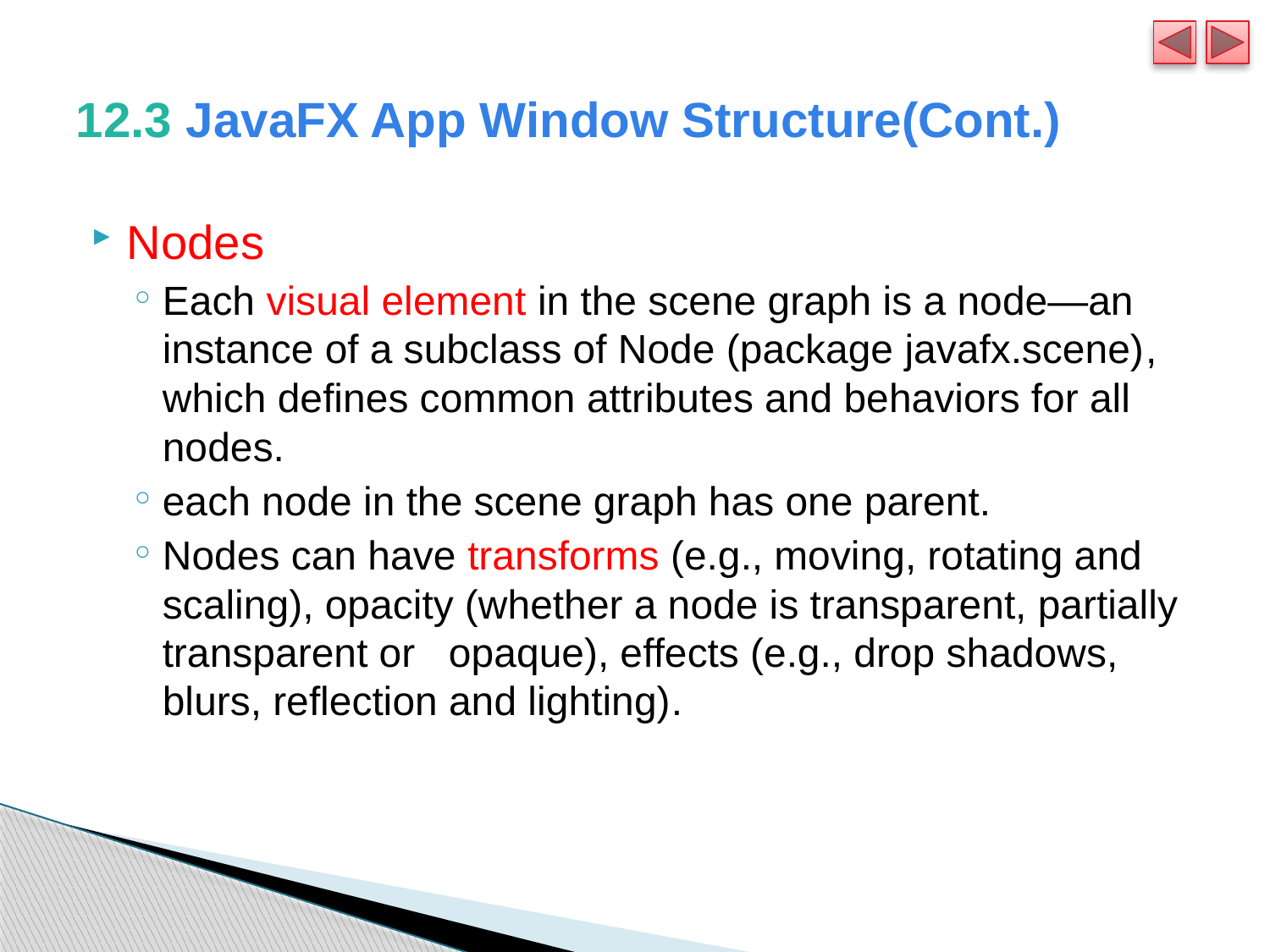

# 12.3 JavaFX App Window Structure(Cont.)
Nodes
Each visual element in the scene graph is a node—an instance of a subclass of Node (package javafx.scene), which defines common attributes and behaviors for all nodes.
each node in the scene graph has one parent.
Nodes can have transforms (e.g., moving, rotating and scaling), opacity (whether a node is transparent, partially transparent or   opaque), effects (e.g., drop shadows, blurs, reflection and lighting).